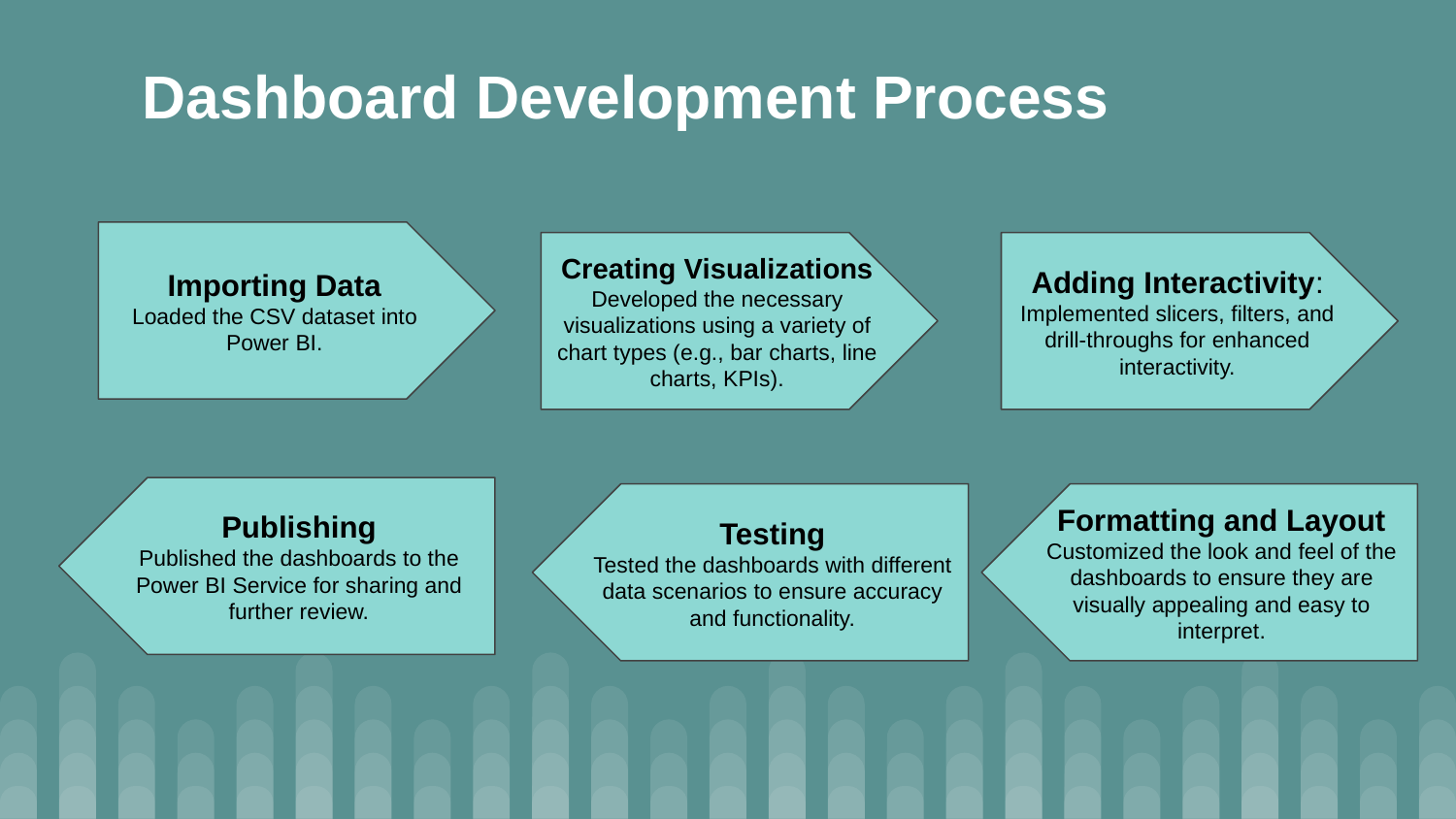

# Dashboard Development Process
Importing Data
Loaded the CSV dataset into Power BI.
Creating Visualizations
Developed the necessary visualizations using a variety of chart types (e.g., bar charts, line charts, KPIs).
Adding Interactivity:
Implemented slicers, filters, and drill-throughs for enhanced interactivity.
Publishing
Published the dashboards to the Power BI Service for sharing and further review.
Testing
Tested the dashboards with different data scenarios to ensure accuracy and functionality.
Formatting and Layout
Customized the look and feel of the dashboards to ensure they are visually appealing and easy to interpret.